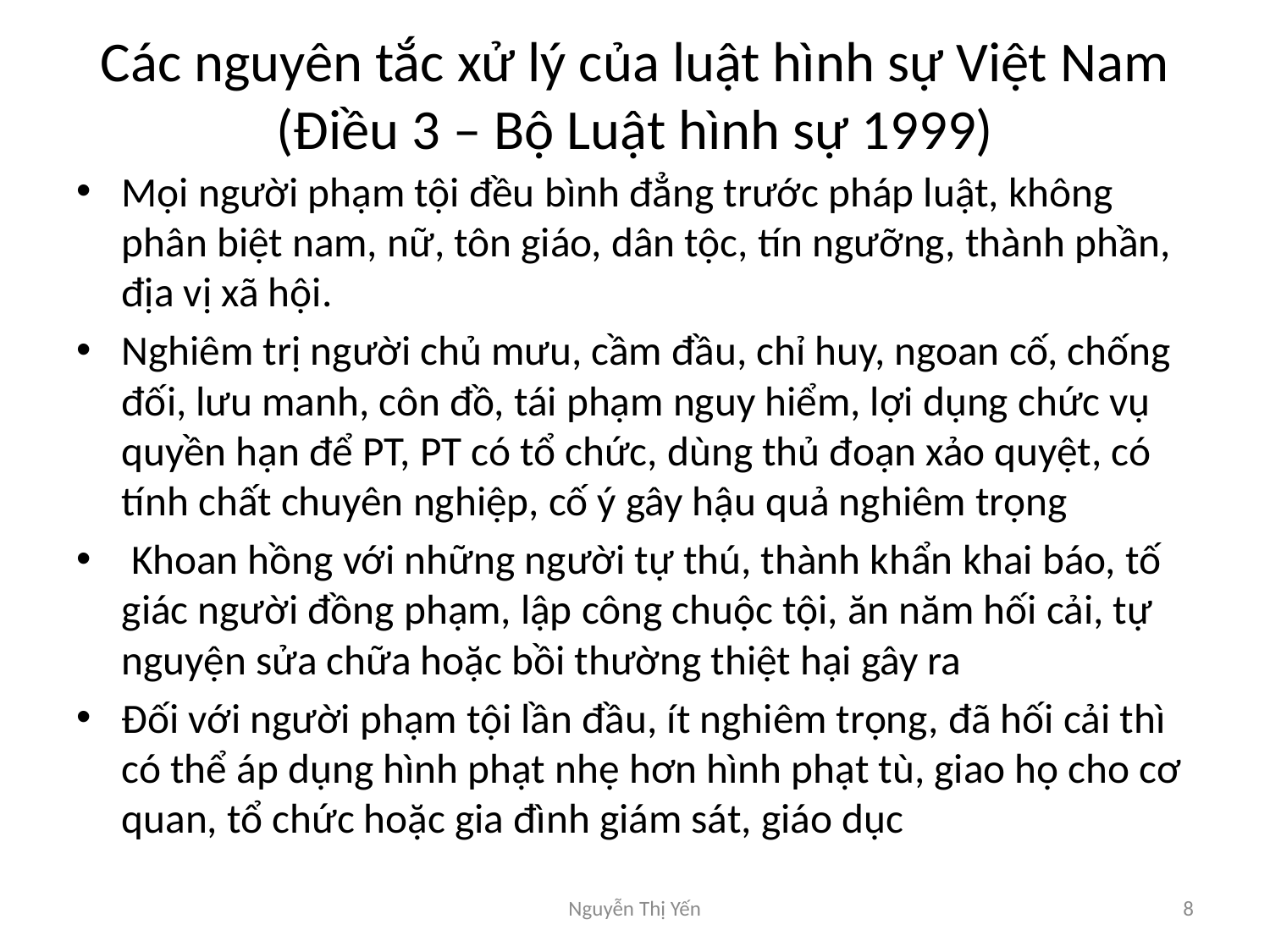

# Các nguyên tắc xử lý của luật hình sự Việt Nam (Điều 3 – Bộ Luật hình sự 1999)
Mọi người phạm tội đều bình đẳng trước pháp luật, không phân biệt nam, nữ, tôn giáo, dân tộc, tín ngưỡng, thành phần, địa vị xã hội.
Nghiêm trị người chủ mưu, cầm đầu, chỉ huy, ngoan cố, chống đối, lưu manh, côn đồ, tái phạm nguy hiểm, lợi dụng chức vụ quyền hạn để PT, PT có tổ chức, dùng thủ đoạn xảo quyệt, có tính chất chuyên nghiệp, cố ý gây hậu quả nghiêm trọng
 Khoan hồng với những người tự thú, thành khẩn khai báo, tố giác người đồng phạm, lập công chuộc tội, ăn năm hối cải, tự nguyện sửa chữa hoặc bồi thường thiệt hại gây ra
Đối với người phạm tội lần đầu, ít nghiêm trọng, đã hối cải thì có thể áp dụng hình phạt nhẹ hơn hình phạt tù, giao họ cho cơ quan, tổ chức hoặc gia đình giám sát, giáo dục
Nguyễn Thị Yến
8